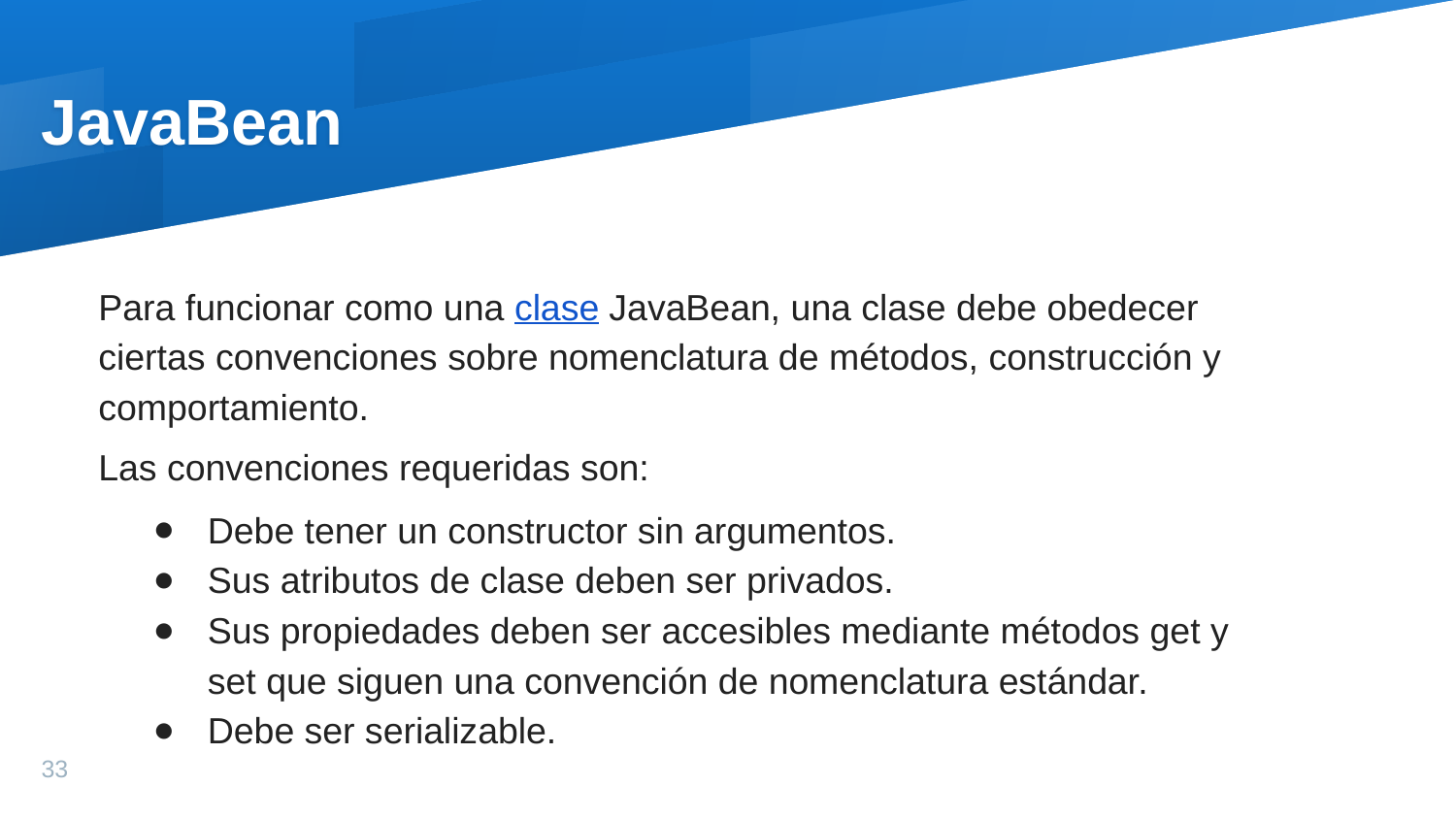

JavaBean
Para funcionar como una clase JavaBean, una clase debe obedecer ciertas convenciones sobre nomenclatura de métodos, construcción y comportamiento.
Las convenciones requeridas son:
Debe tener un constructor sin argumentos.
Sus atributos de clase deben ser privados.
Sus propiedades deben ser accesibles mediante métodos get y set que siguen una convención de nomenclatura estándar.
Debe ser serializable.

33